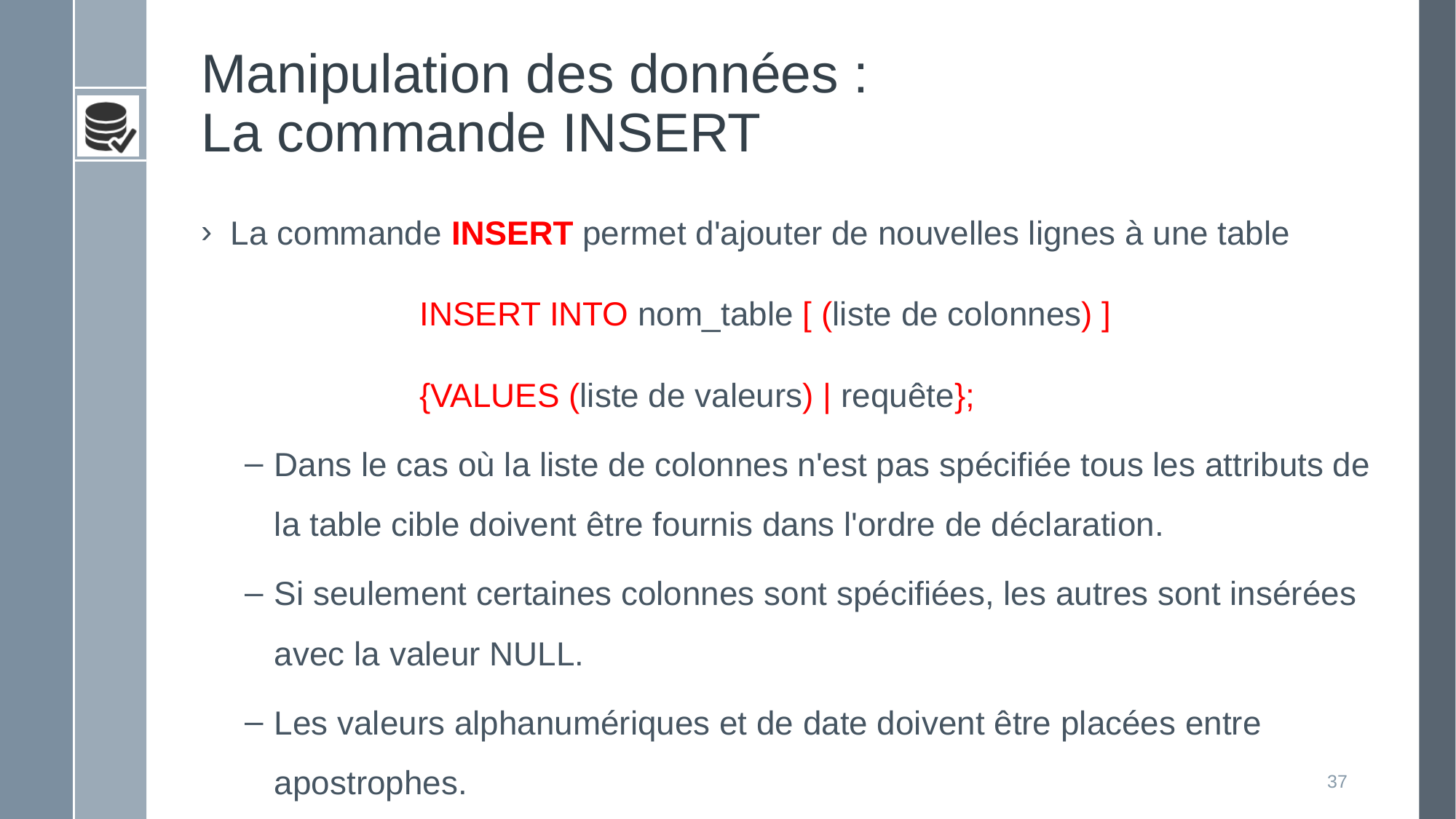

# Manipulation des données : La commande INSERT
La commande INSERT permet d'ajouter de nouvelles lignes à une table
		INSERT INTO nom_table [ (liste de colonnes) ]
		{VALUES (liste de valeurs) | requête};
Dans le cas où la liste de colonnes n'est pas spécifiée tous les attributs de la table cible doivent être fournis dans l'ordre de déclaration.
Si seulement certaines colonnes sont spécifiées, les autres sont insérées avec la valeur NULL.
Les valeurs alphanumériques et de date doivent être placées entre apostrophes.
37